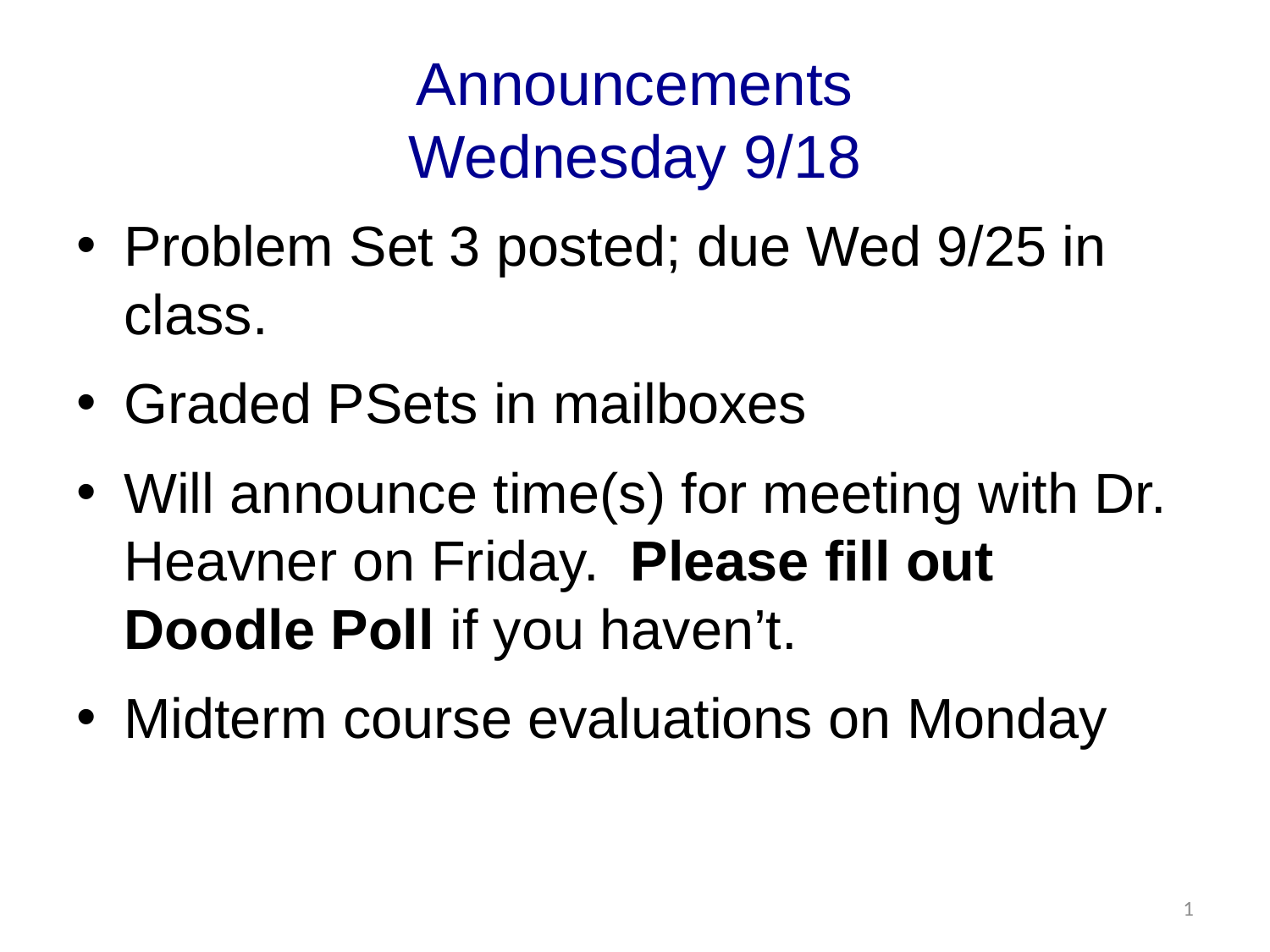

# Announcements Wednesday 9/18

Problem Set 3 posted; due Wed 9/25 in class.
Graded PSets in mailboxes
Will announce time(s) for meeting with Dr. Heavner on Friday.  Please fill out Doodle Poll if you haven’t.
Midterm course evaluations on Monday

1